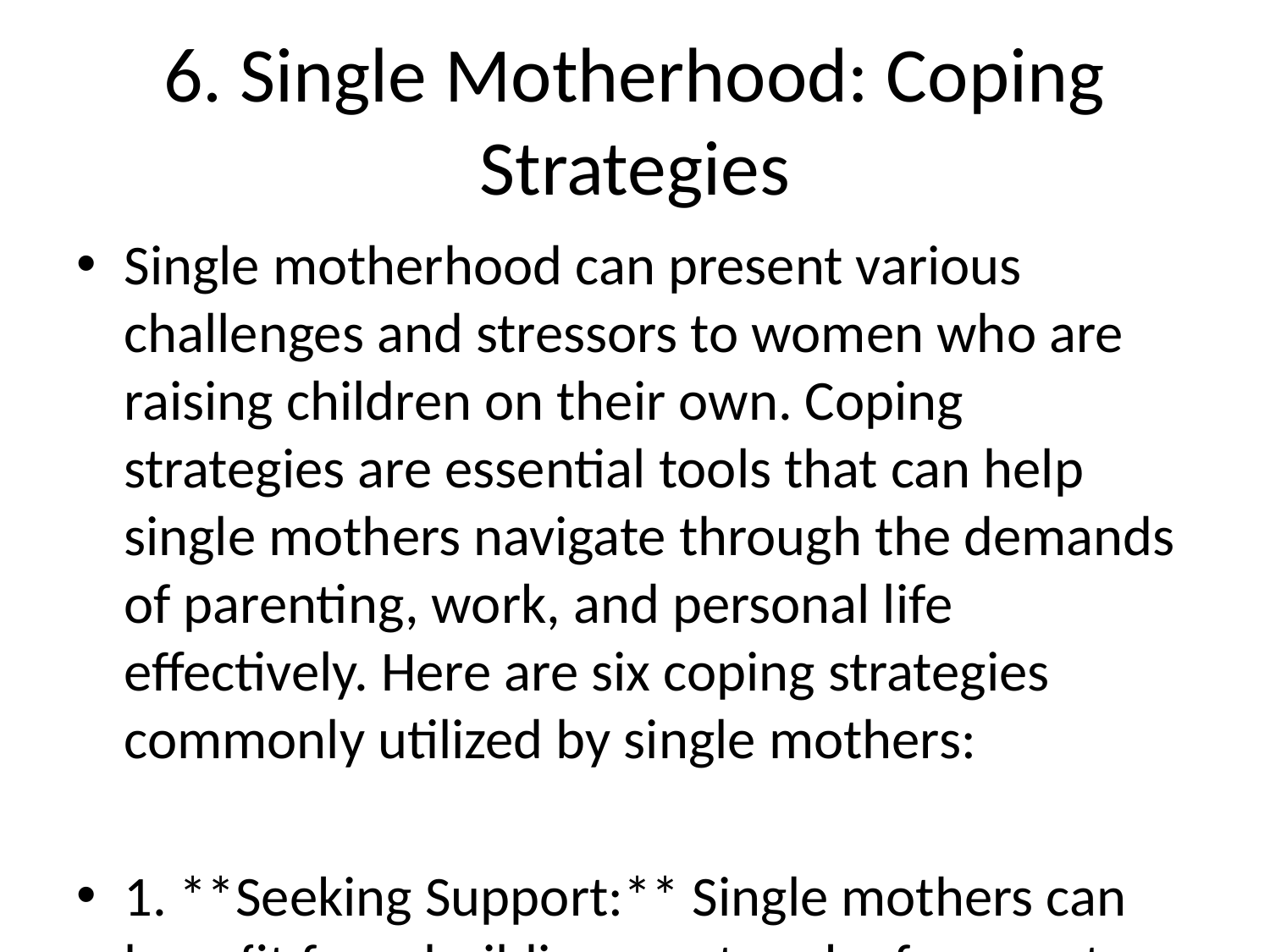

# 6. Single Motherhood: Coping Strategies
Single motherhood can present various challenges and stressors to women who are raising children on their own. Coping strategies are essential tools that can help single mothers navigate through the demands of parenting, work, and personal life effectively. Here are six coping strategies commonly utilized by single mothers:

1. **Seeking Support:** Single mothers can benefit from building a network of support, including family members, friends, support groups, or professionals, who can offer emotional support, guidance, and practical help when needed. Support systems can provide a sense of belonging, reduce isolation, and offer valuable resources.

2. **Self-Care:** Taking care of oneself is crucial for single mothers to maintain physical, emotional, and mental well-being. This can include engaging in regular exercise, eating healthily, getting enough sleep, practicing relaxation techniques, or engaging in hobbies and activities that bring joy and relaxation.

3. **Time Management:** Effective time management is essential for single mothers juggling multiple responsibilities. Creating schedules, prioritizing tasks, delegating when possible, and setting realistic goals can help single mothers make the most of their time and reduce feelings of overwhelm.

4. **Financial Planning:** Single mothers often face financial challenges, and developing a budget, seeking financial assistance when needed, and planning for the future can help alleviate financial stress. Seeking guidance from financial planners or counselors can also offer valuable insights into managing money effectively.

5. **Effective Communication:** Open and honest communication with children about family dynamics, emotions, and challenges can help single mothers and their children navigate tough situations together. Establishing clear and healthy communication patterns can foster strong relationships and mutual understanding.

6. **Emotional Resilience:** Building emotional resilience is crucial for single mothers facing various stressors. Practices such as mindfulness, positive self-talk, seeking therapy or counseling, and developing problem-solving skills can help single mothers cope with stress, setbacks, and emotional challenges.

By incorporating these coping strategies into their daily lives, single mothers can enhance their resilience, well-being, and ability to navigate the demands of single parenthood more effectively. It is important for single mothers to remember that seeking help and prioritizing self-care are not signs of weakness but essential tools for managing the responsibilities of raising children alone.